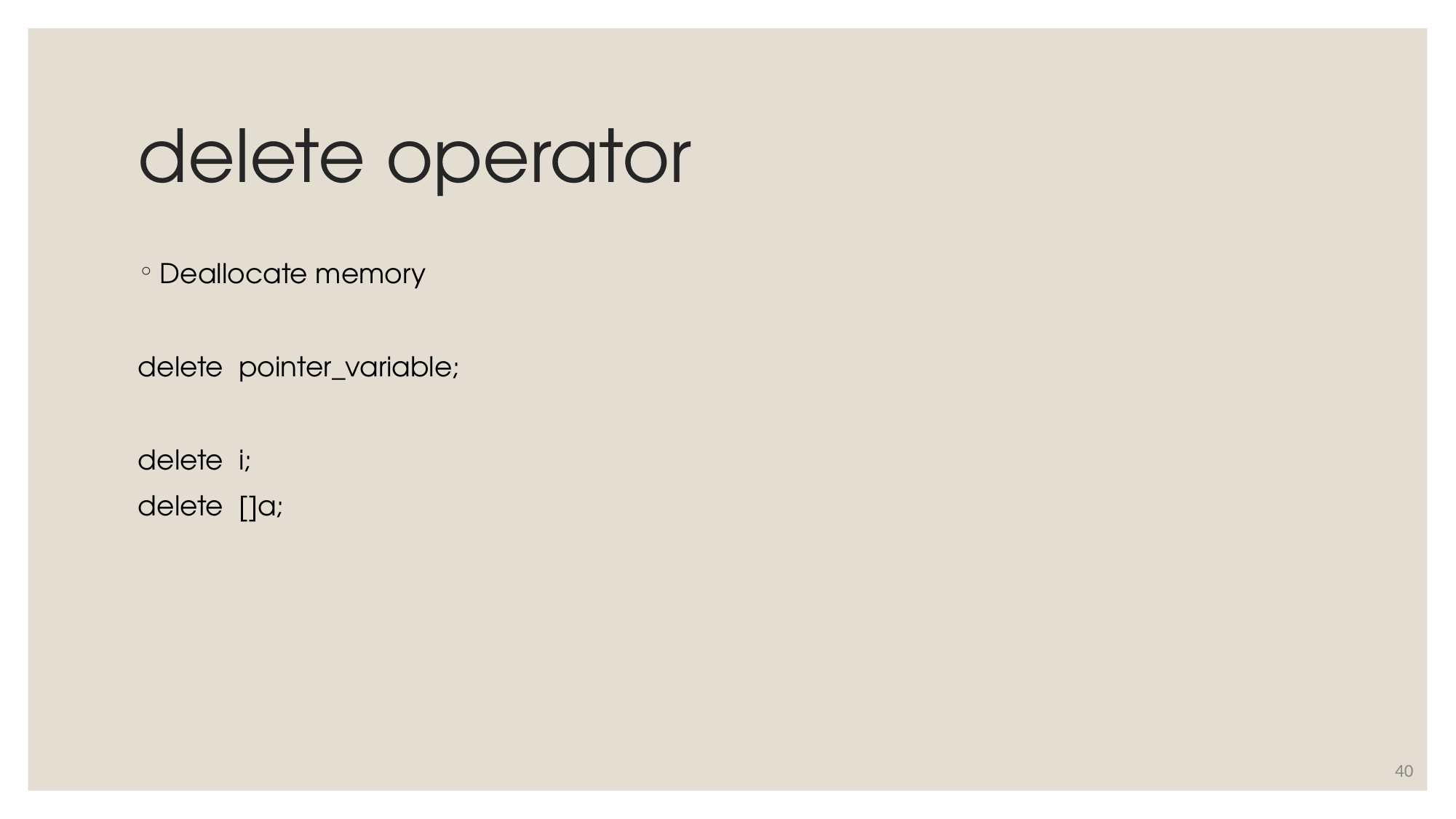

# delete operator
Deallocate memory

delete  pointer_variable;

delete  i;
delete  []a;

40